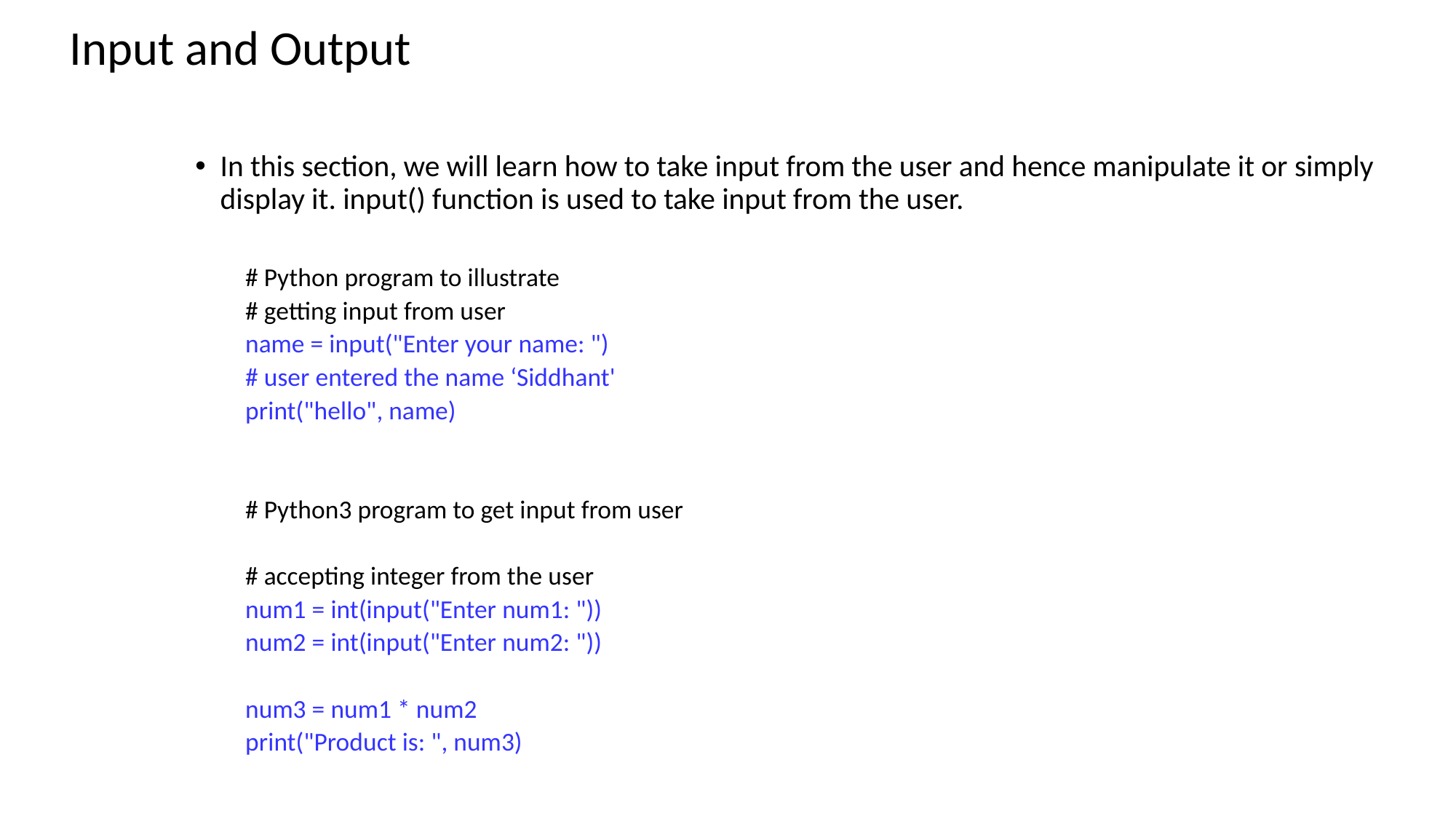

# Input and Output
In this section, we will learn how to take input from the user and hence manipulate it or simply display it. input() function is used to take input from the user.

# Python program to illustrate
# getting input from user
name = input("Enter your name: ")
# user entered the name ‘Siddhant'
print("hello", name)

# Python3 program to get input from user

# accepting integer from the user
num1 = int(input("Enter num1: "))
num2 = int(input("Enter num2: "))

num3 = num1 * num2
print("Product is: ", num3)